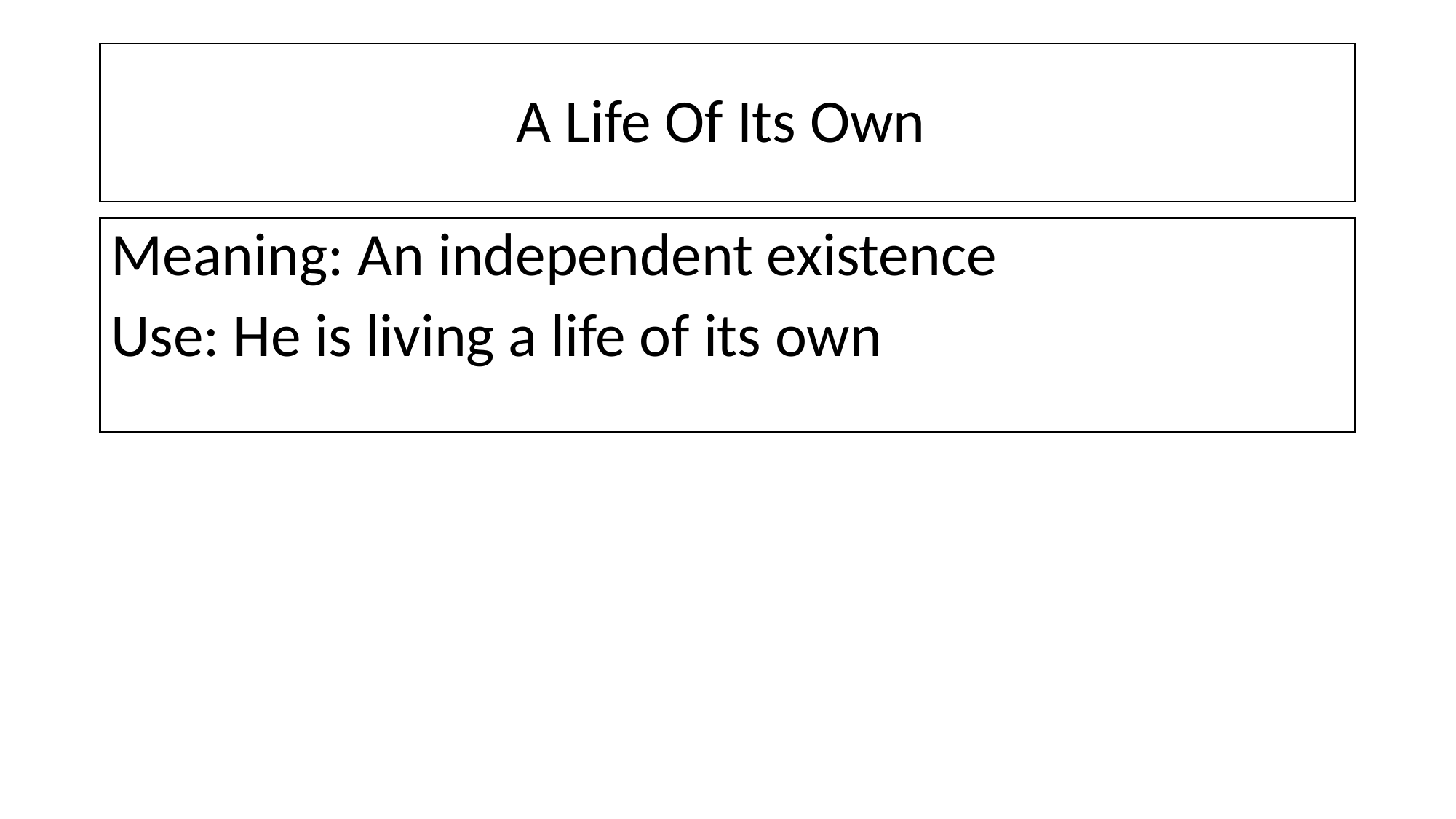

# A Life Of Its Own
Meaning: An independent existence
Use: He is living a life of its own